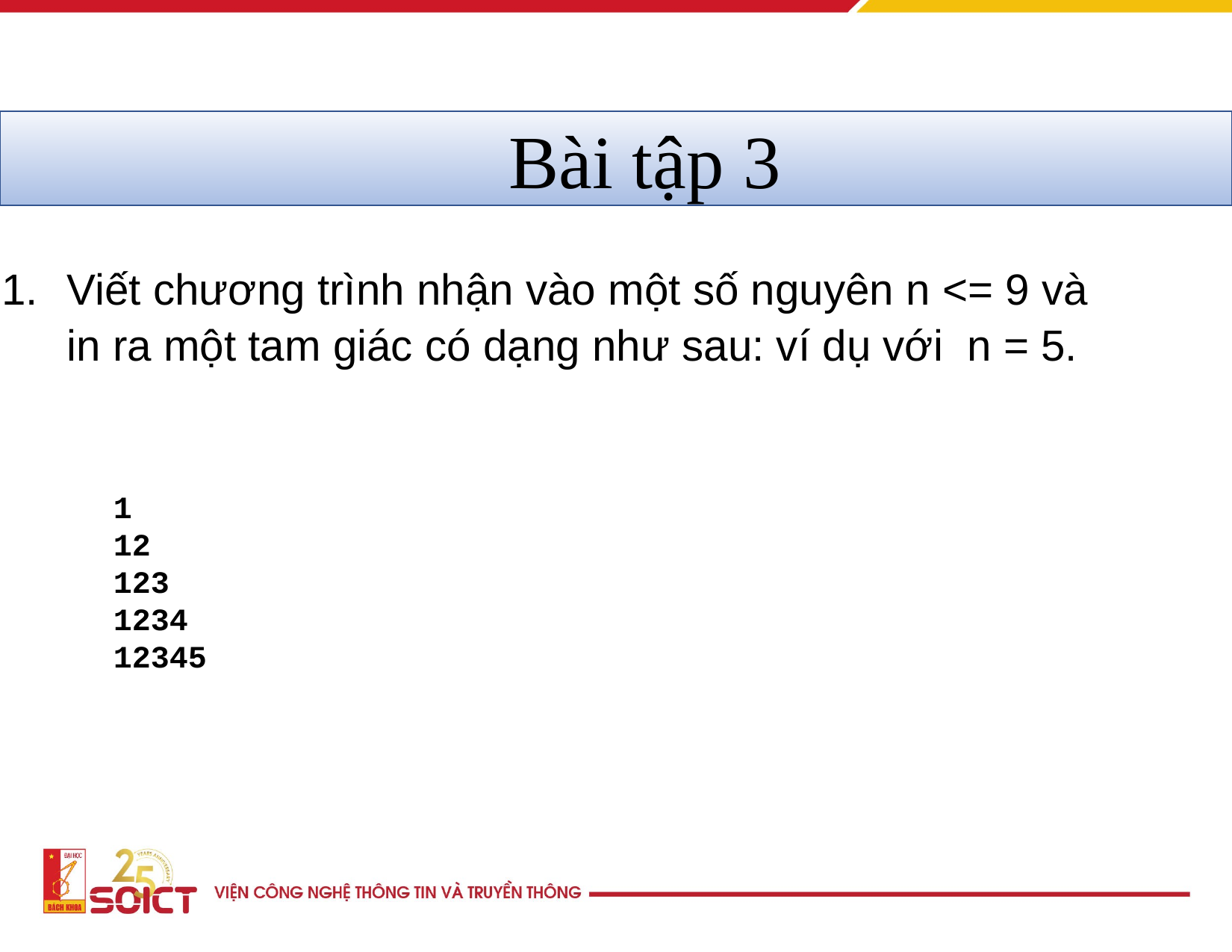

# Bài tập 3
Viết chương trình nhận vào một số nguyên n <= 9 và in ra một tam giác có dạng như sau: ví dụ với  n = 5.

1
12
123
1234
12345